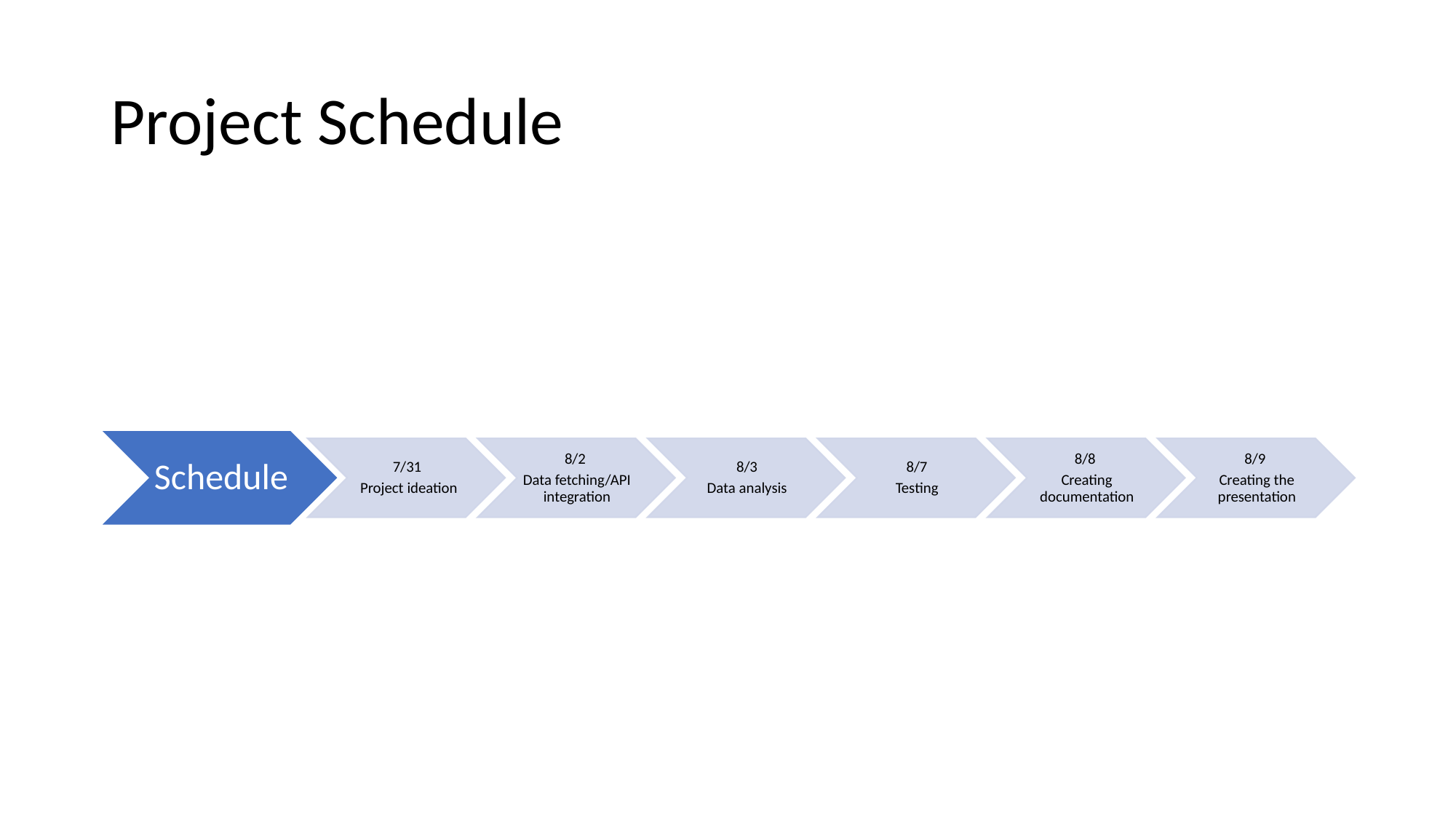

# Project Schedule
Schedule
7/31
 Project ideation
8/2
Data fetching/API integration
8/3
Data analysis
8/7
Testing
8/8
Creating documentation
8/9
Creating the presentation